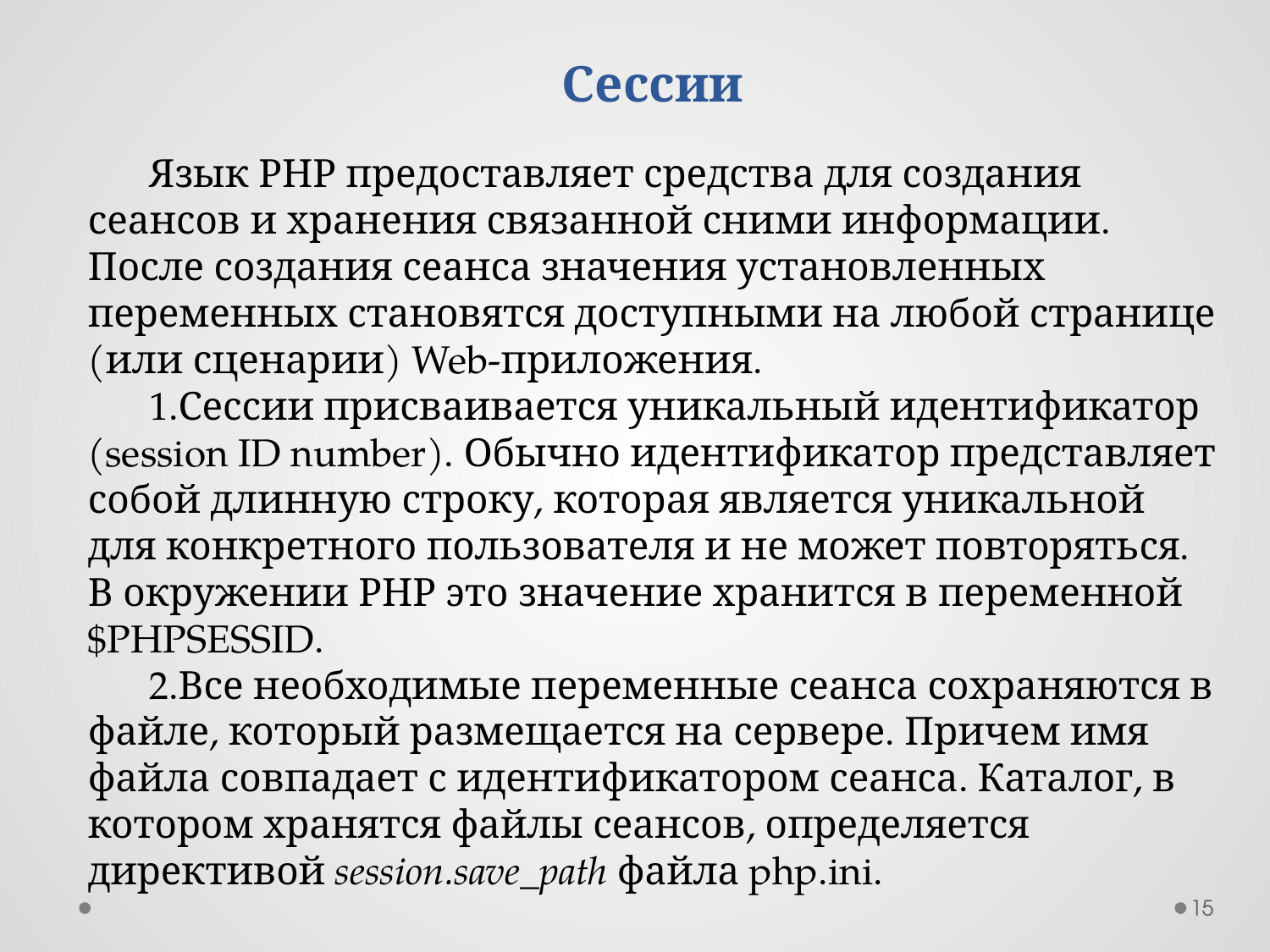

Сессии
Язык РНР предоставляет средства для создания сеансов и хранения связанной сними информации. После создания сеанса значения установленных переменных становятся доступными на любой странице (или сценарии) Web-приложения.
Сессии присваивается уникальный идентификатор (session ID number). Обычно идентификатор представляет собой длинную строку, которая является уникальной для конкретного пользователя и не может повторяться. В окружении РНР это значение хранится в переменной $PHPSESSID.
Все необходимые переменные сеанса сохраняются в файле, который размещается на сервере. Причем имя файла совпадает с идентификатором сеанса. Каталог, в котором хранятся файлы сеансов, определяется директивой session.save_path файла php.ini.
15